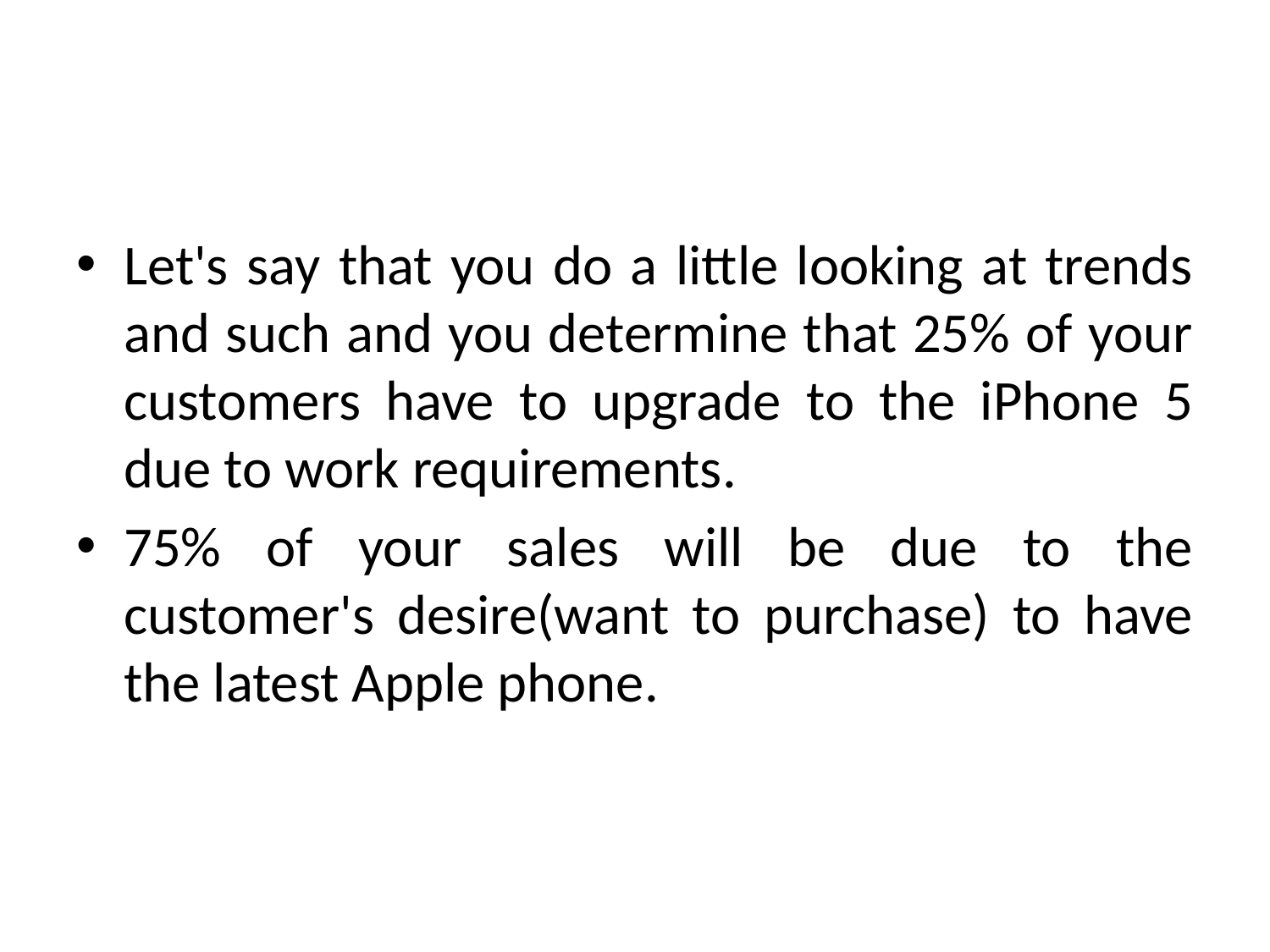

#
Let's say that you do a little looking at trends and such and you determine that 25% of your customers have to upgrade to the iPhone 5 due to work requirements.
75% of your sales will be due to the customer's desire(want to purchase) to have the latest Apple phone.